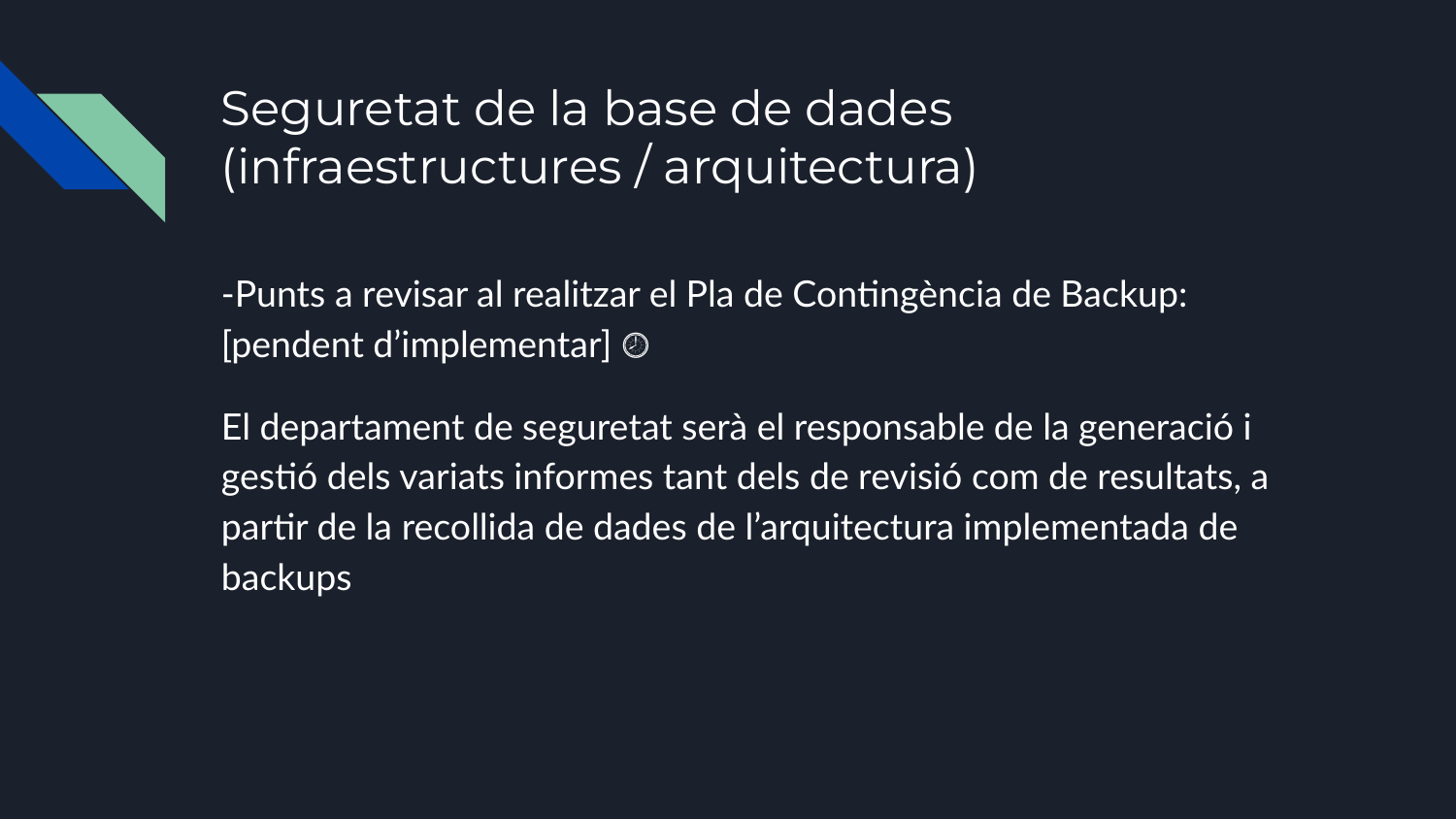

# Seguretat de la base de dades (infraestructures / arquitectura)

-Punts a revisar al realitzar el Pla de Contingència de Backup: [pendent d’implementar] ⌚
El departament de seguretat serà el responsable de la generació i gestió dels variats informes tant dels de revisió com de resultats, a partir de la recollida de dades de l’arquitectura implementada de backups